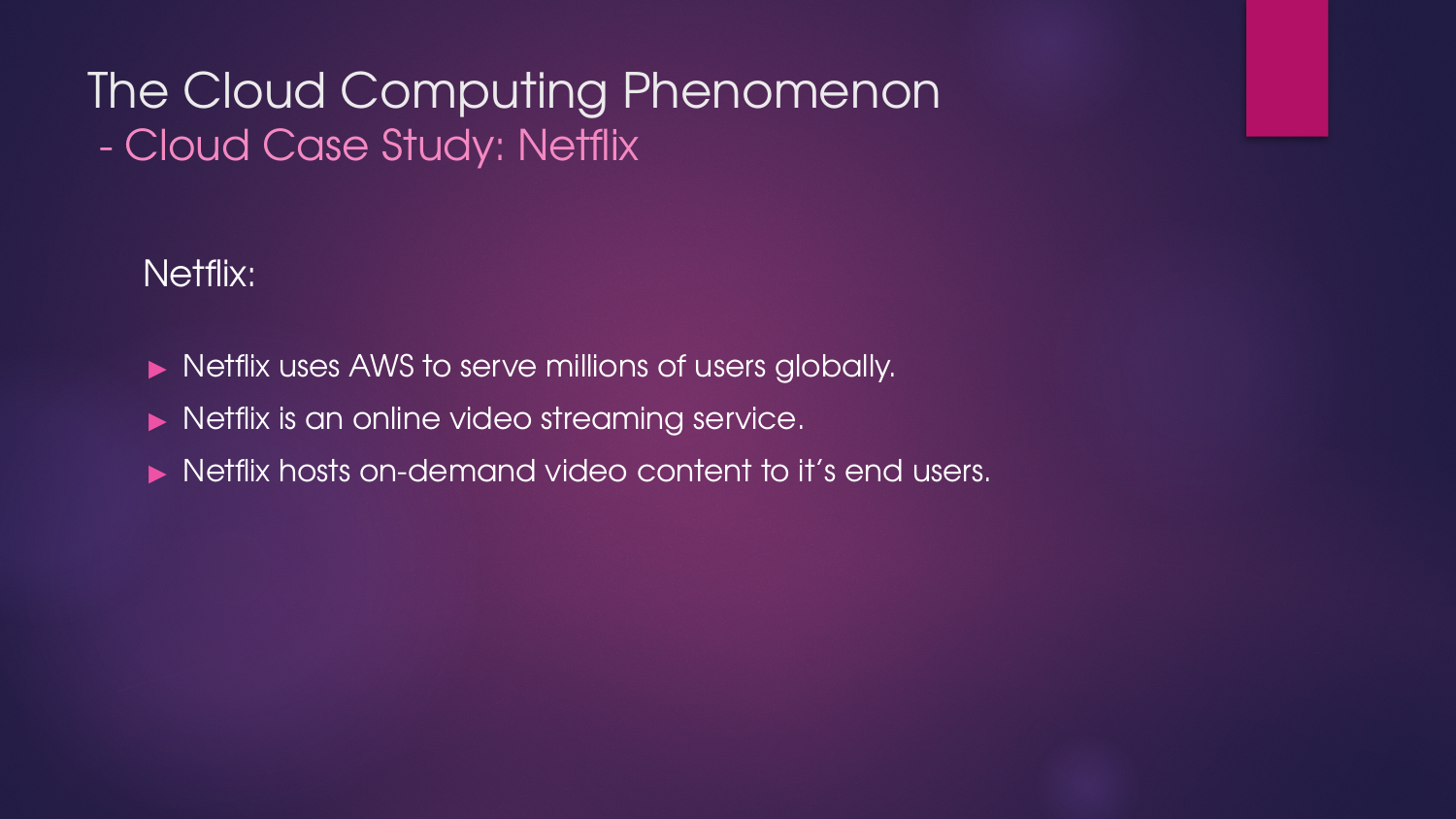

# The Cloud Computing Phenomenon - Cloud Case Study: Netflix
Netflix:
Netflix uses AWS to serve millions of users globally.
Netflix is an online video streaming service.
Netflix hosts on-demand video content to it’s end users.